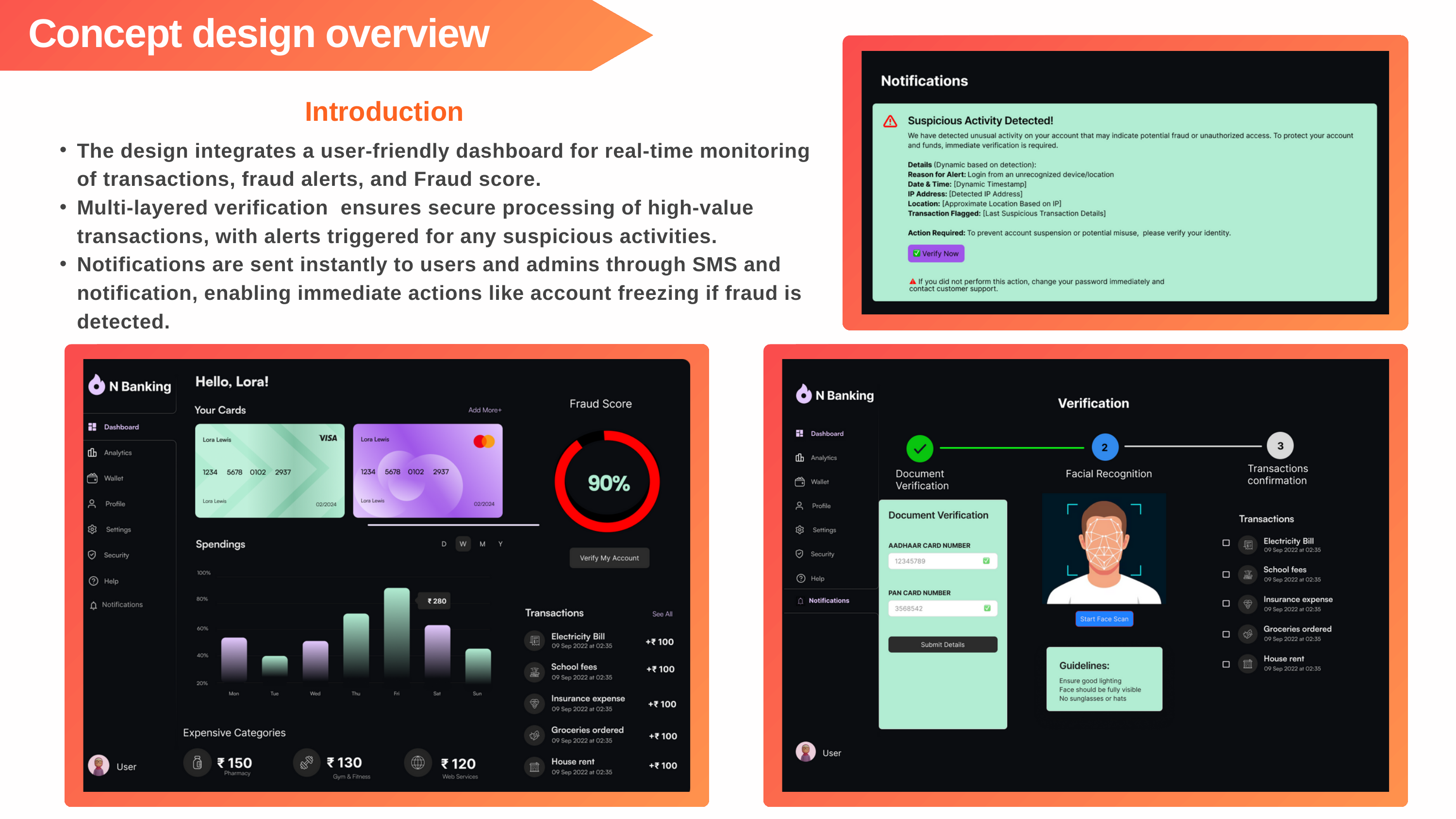

Concept design overview

Introduction
The design integrates a user-friendly dashboard for real-time monitoring of transactions, fraud alerts, and Fraud score.
Multi-layered verification  ensures secure processing of high-value transactions, with alerts triggered for any suspicious activities.
Notifications are sent instantly to users and admins through SMS and notification, enabling immediate actions like account freezing if fraud is detected.